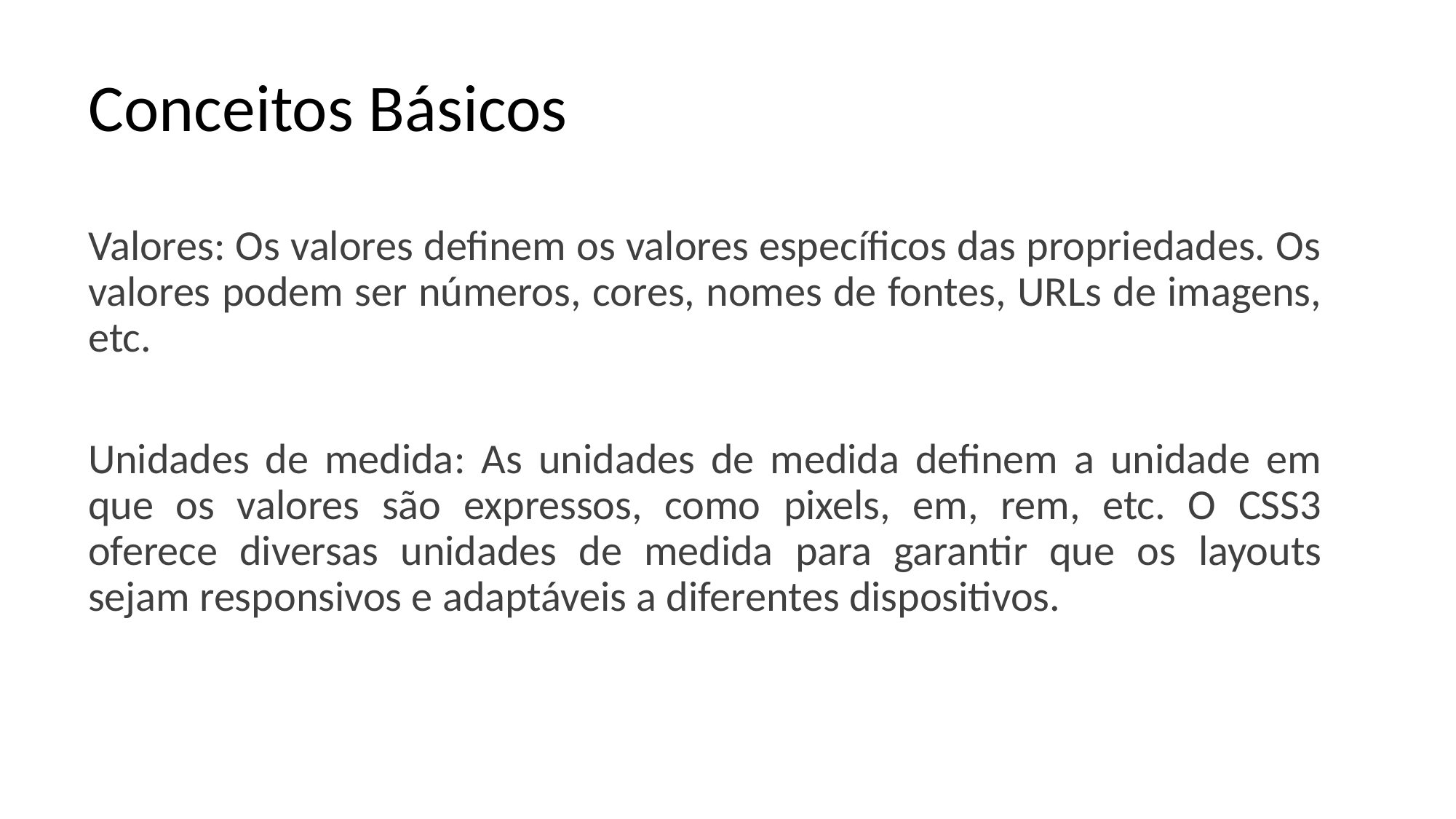

# Conceitos Básicos
Valores: Os valores definem os valores específicos das propriedades. Os valores podem ser números, cores, nomes de fontes, URLs de imagens, etc.

Unidades de medida: As unidades de medida definem a unidade em que os valores são expressos, como pixels, em, rem, etc. O CSS3 oferece diversas unidades de medida para garantir que os layouts sejam responsivos e adaptáveis a diferentes dispositivos.